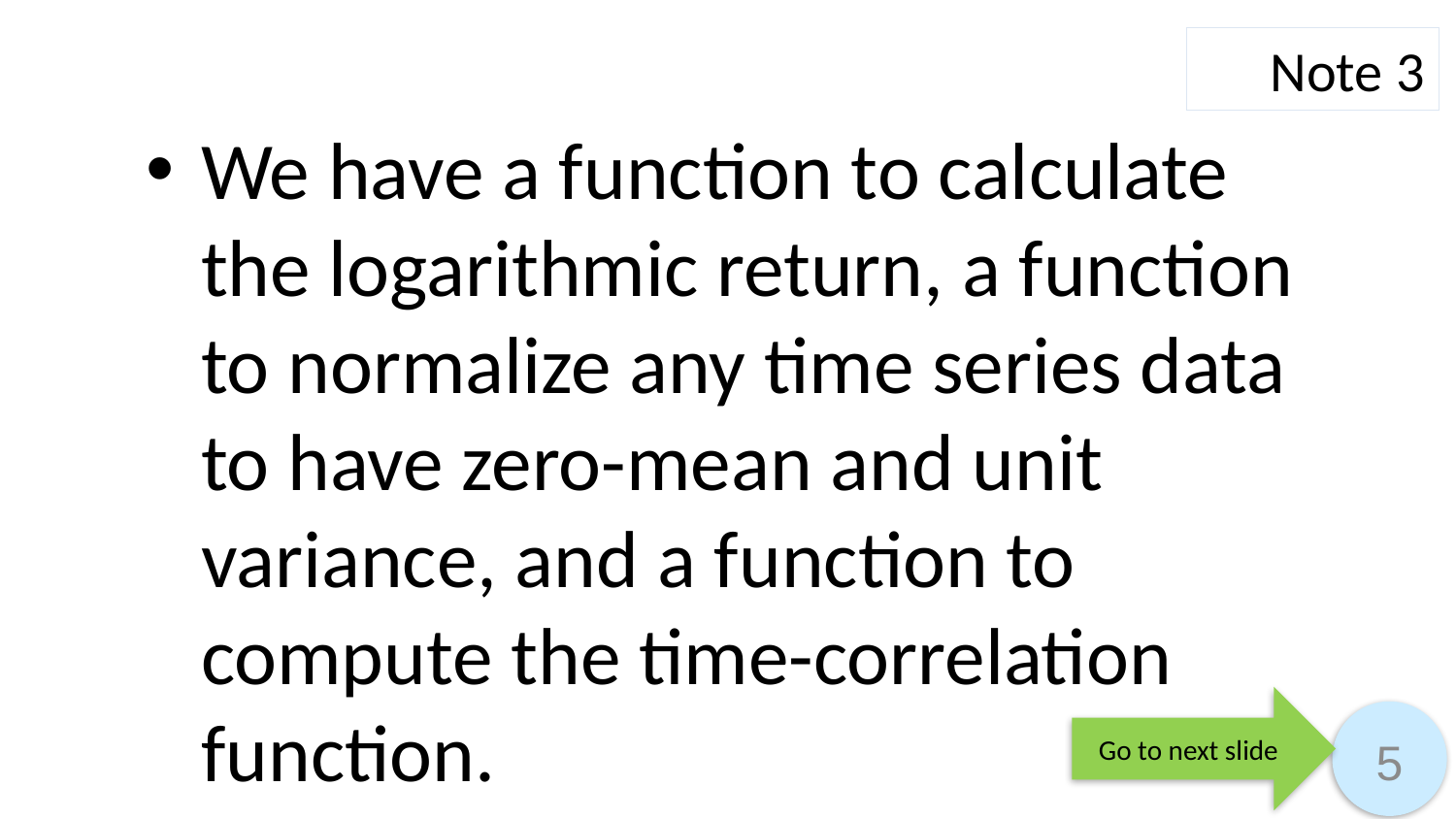

Note 3
We have a function to calculate the logarithmic return, a function to normalize any time series data to have zero-mean and unit variance, and a function to compute the time-correlation function.
Go to next slide
5